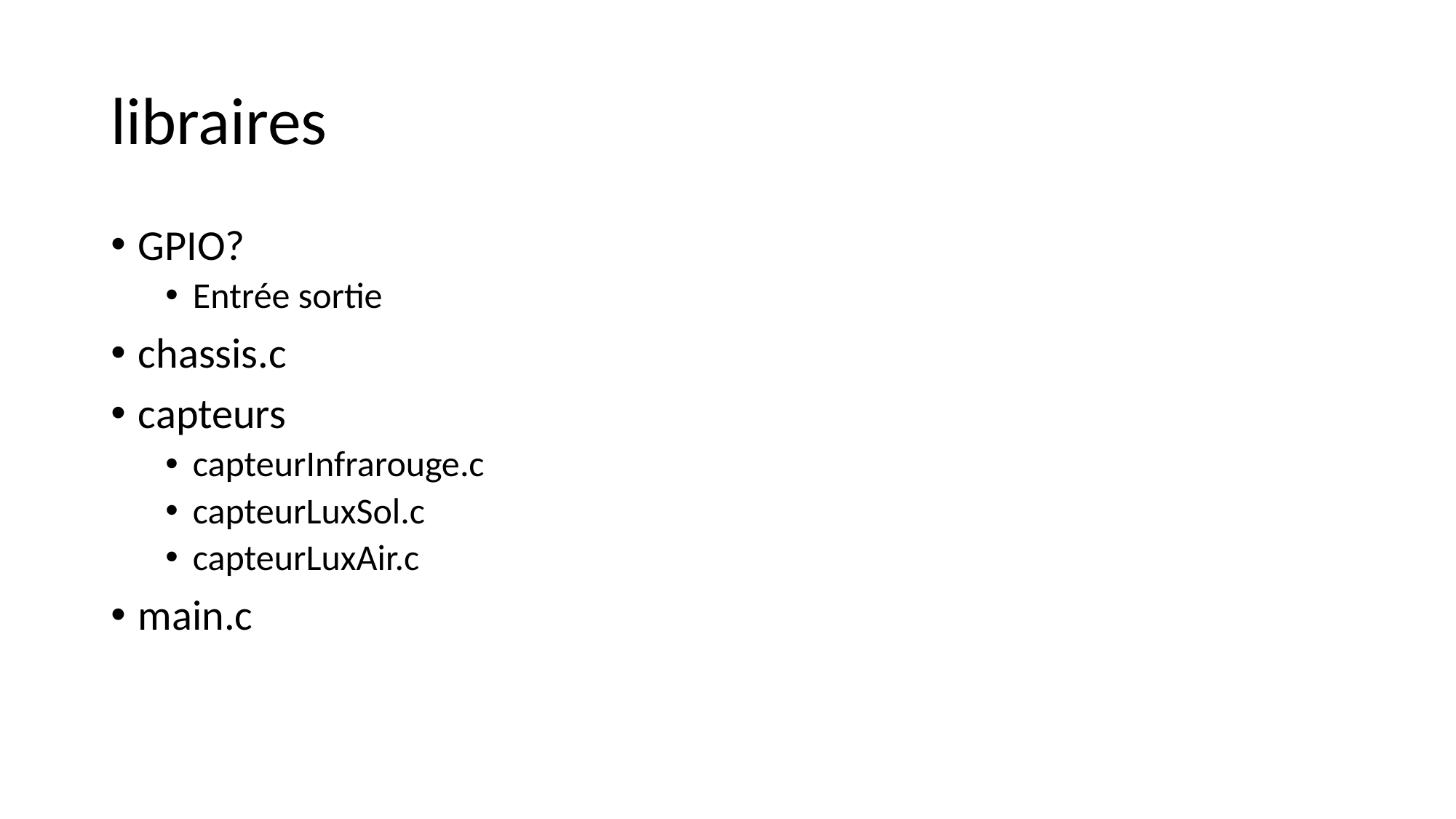

# libraires
GPIO?
Entrée sortie
chassis.c
capteurs
capteurInfrarouge.c
capteurLuxSol.c
capteurLuxAir.c
main.c